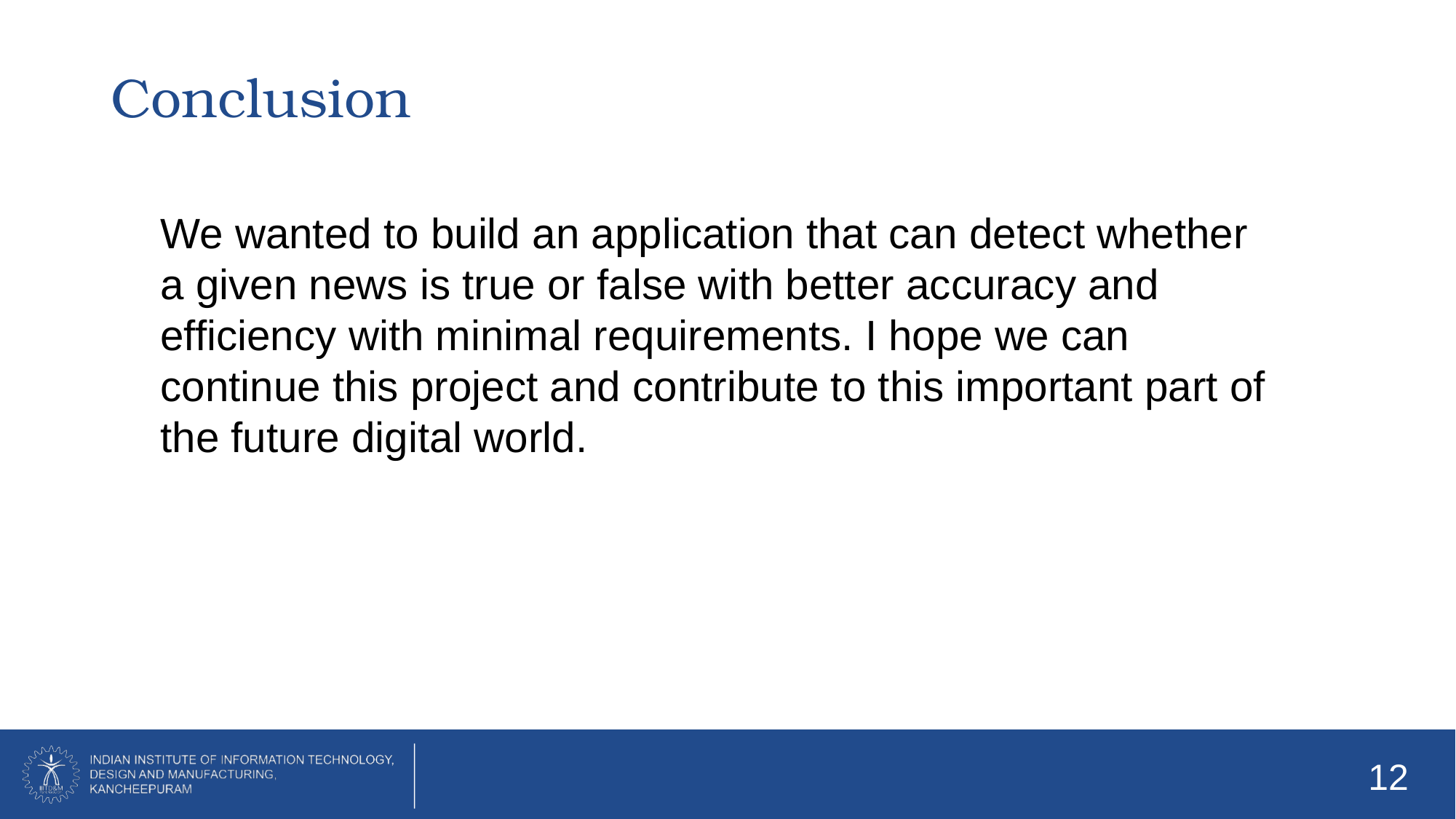

Conclusion
We wanted to build an application that can detect whether a given news is true or false with better accuracy and efficiency with minimal requirements. I hope we can continue this project and contribute to this important part of the future digital world.
12